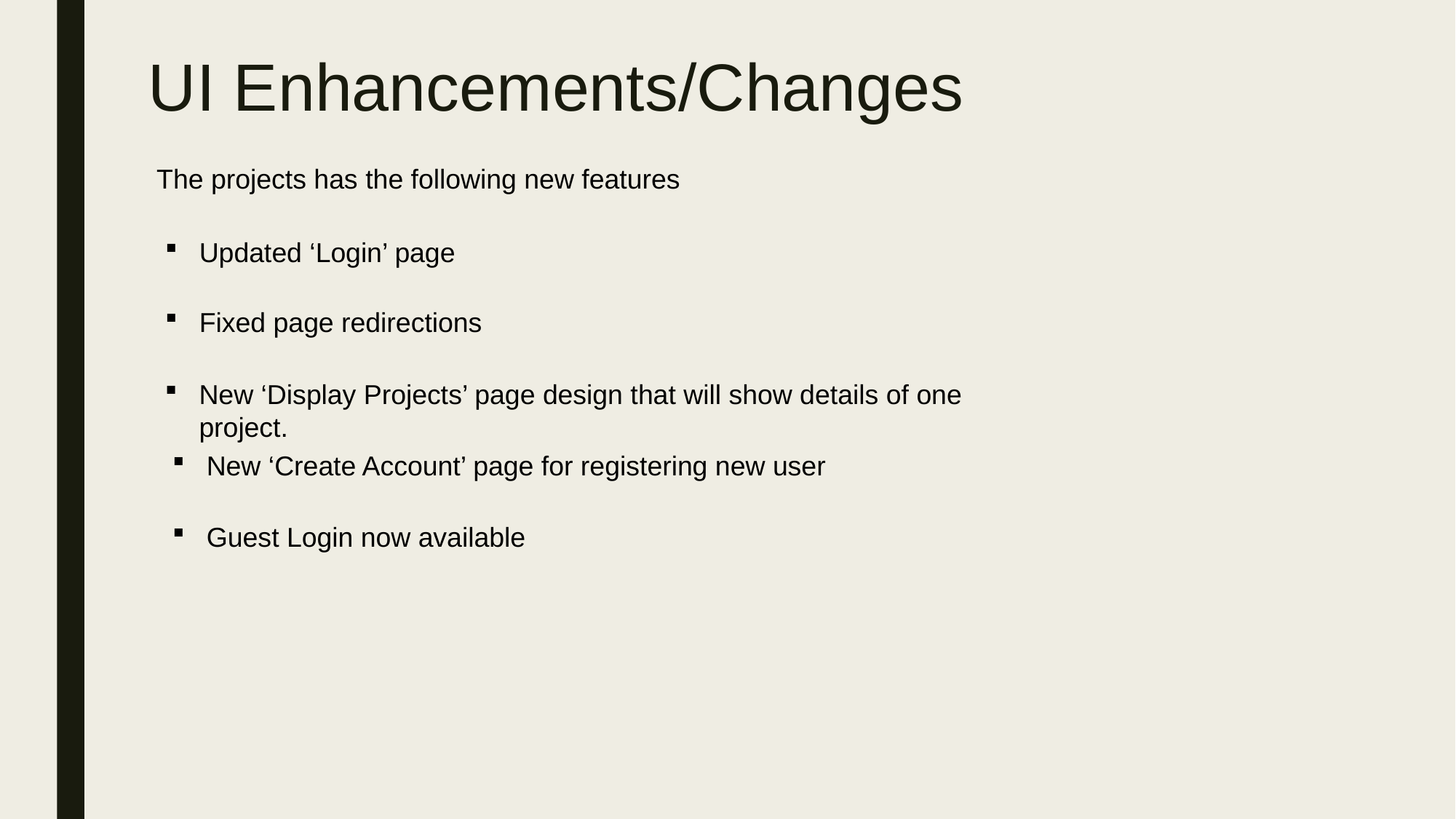

# UI Enhancements/Changes
The projects has the following new features
Updated ‘Login’ page
Fixed page redirections
New ‘Display Projects’ page design that will show details of one project.
New ‘Create Account’ page for registering new user
Guest Login now available